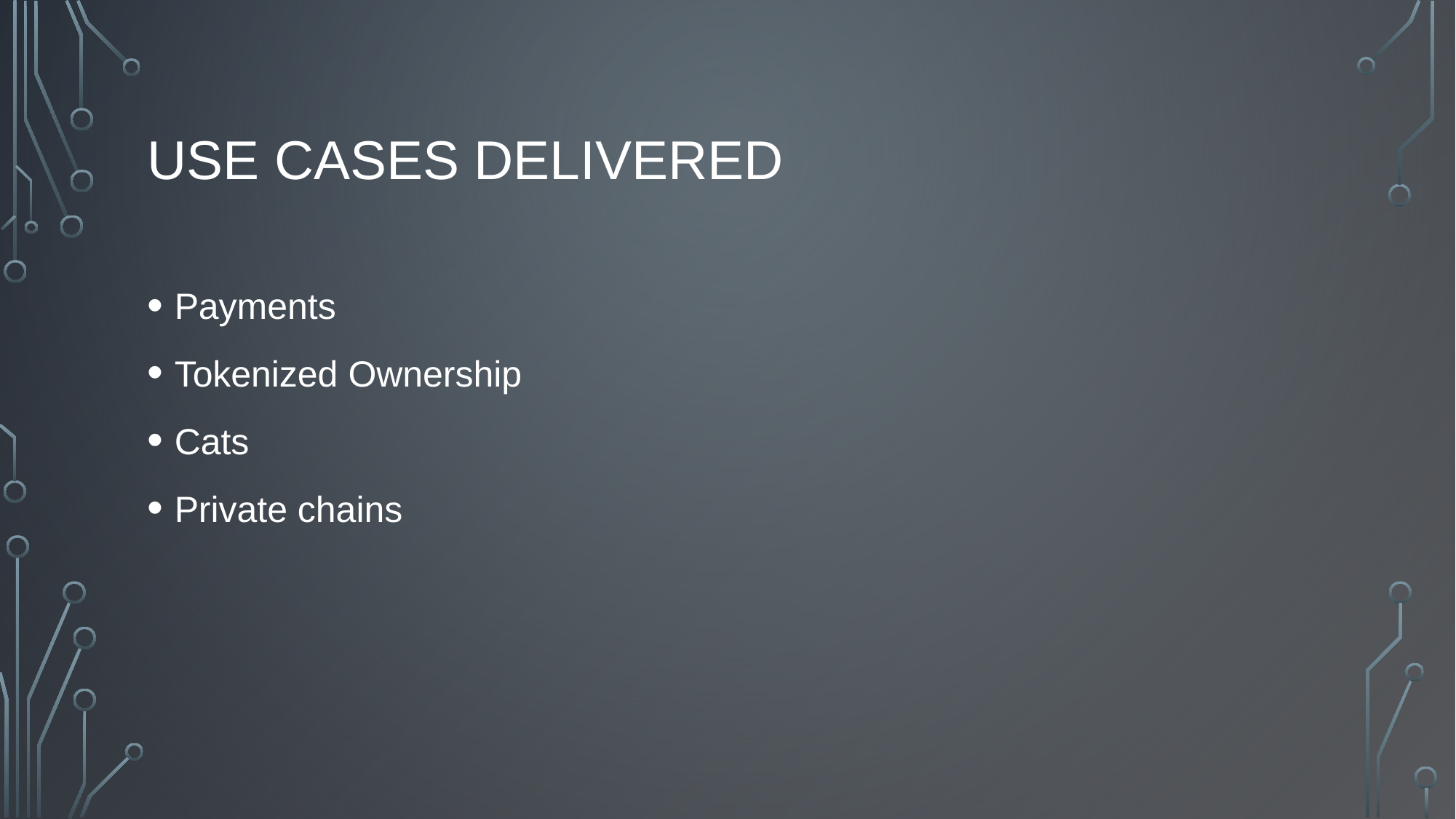

# Use Cases Delivered
Payments
Tokenized Ownership
Cats
Private chains